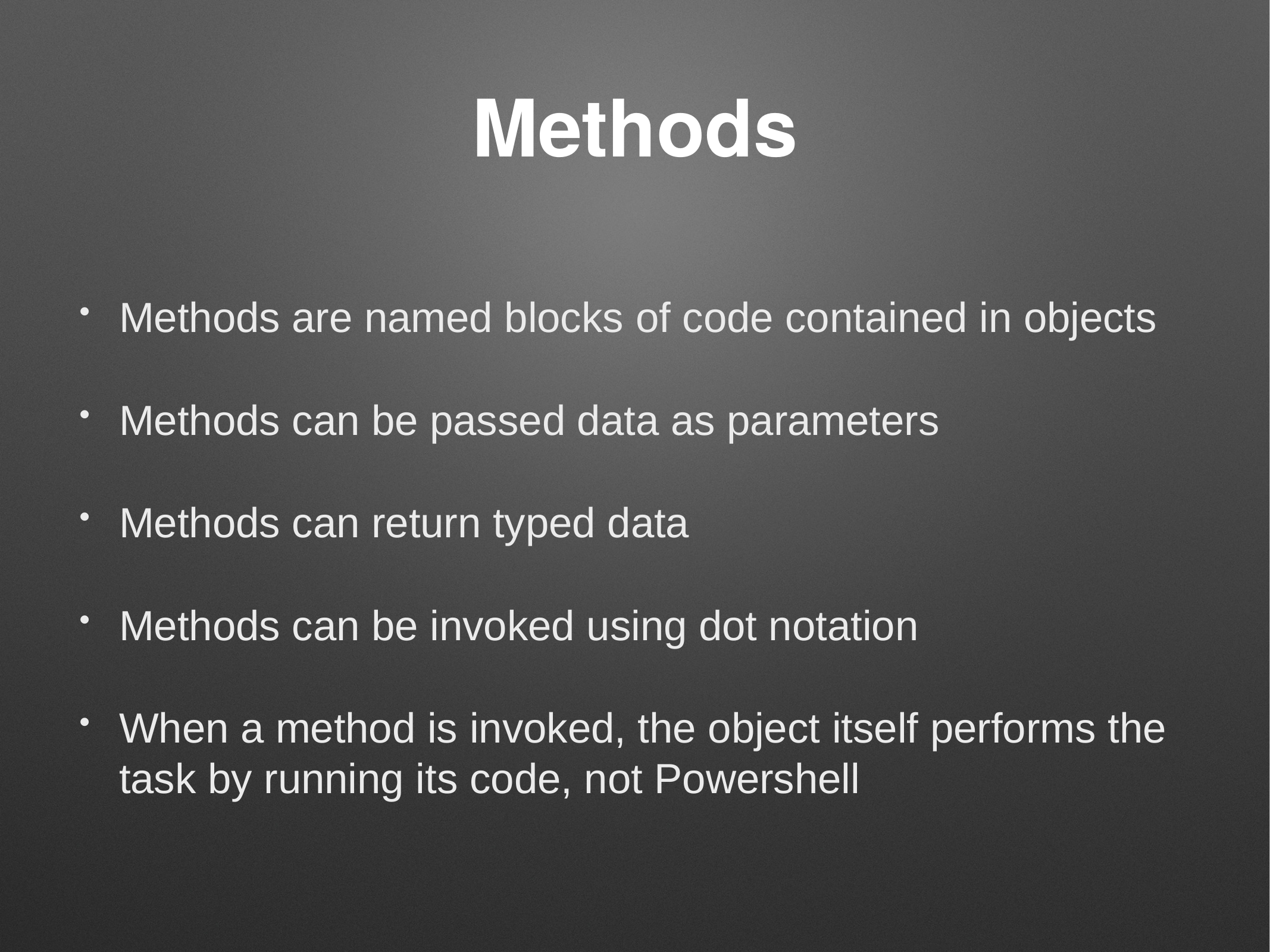

# Methods
Methods are named blocks of code contained in objects
Methods can be passed data as parameters
Methods can return typed data
Methods can be invoked using dot notation
When a method is invoked, the object itself performs the task by running its code, not Powershell